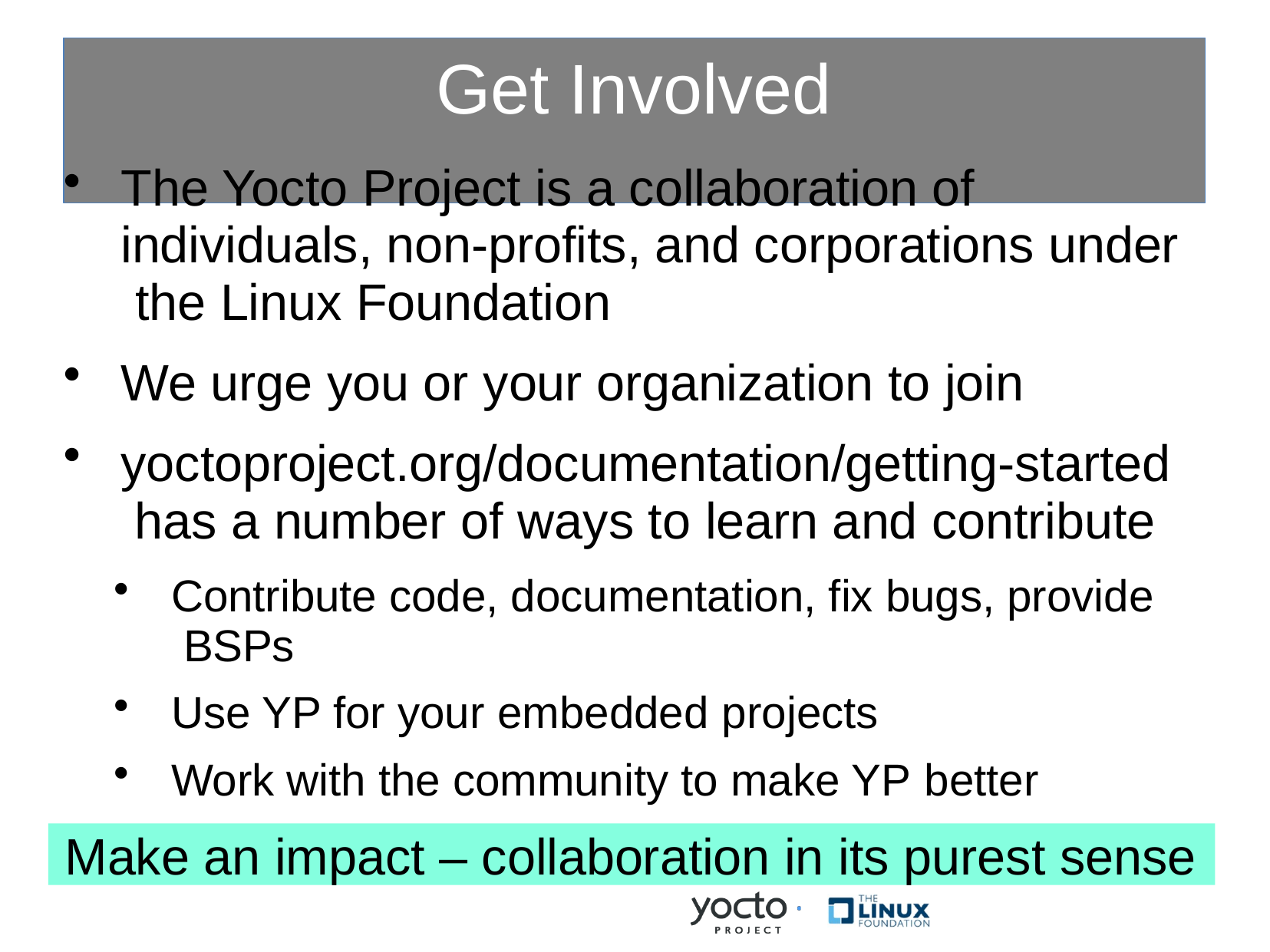

# Get Involved
The Yocto Project is a collaboration of  individuals, non-profits, and corporations under  the Linux Foundation
We urge you or your organization to join
yoctoproject.org/documentation/getting-started  has a number of ways to learn and contribute
Contribute code, documentation, fix bugs, provide  BSPs
Use YP for your embedded projects
Work with the community to make YP better
Make an impact – collaboration in its purest sense